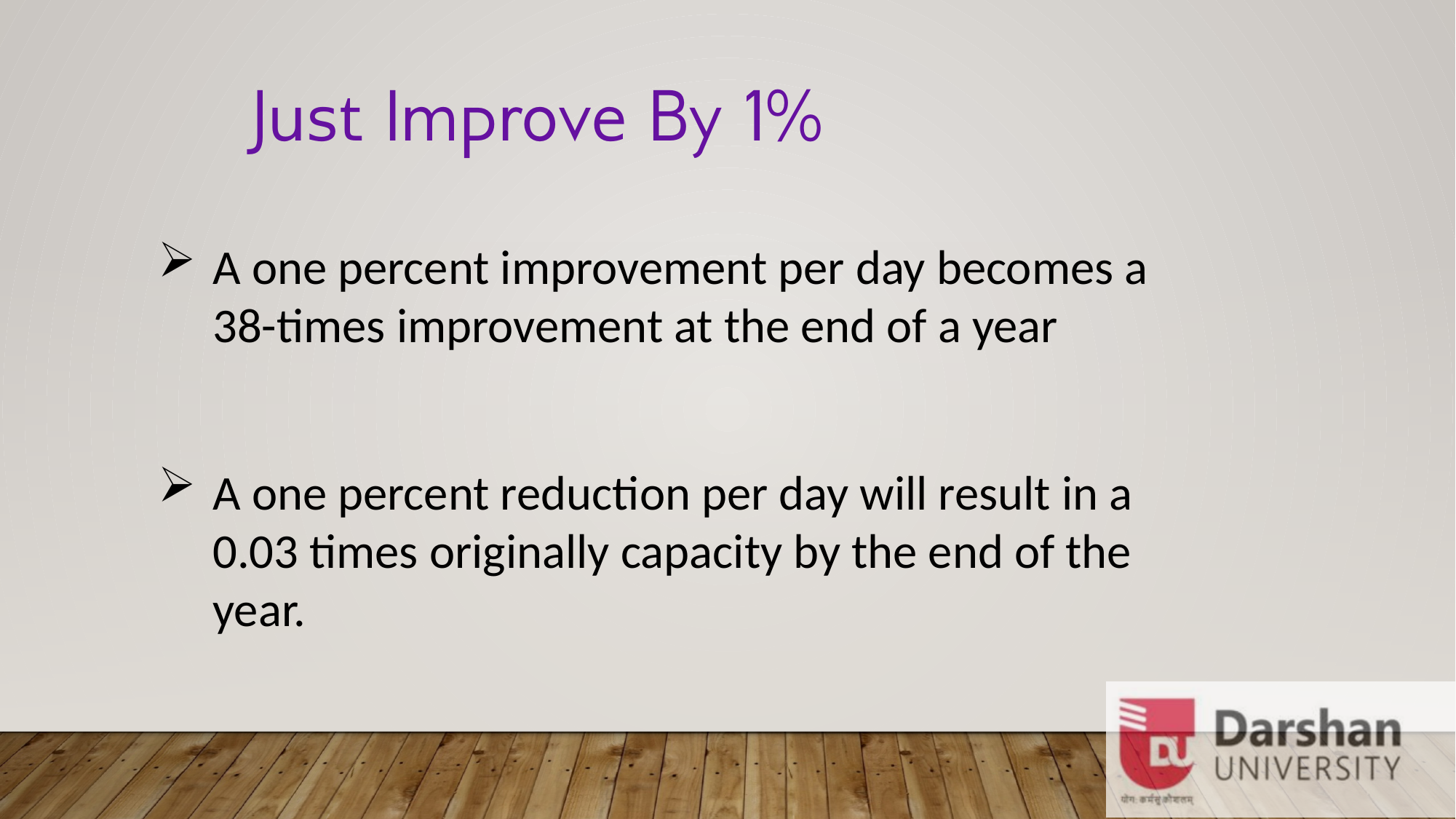

Just Improve By 1%
A one percent improvement per day becomes a 38-times improvement at the end of a year

A one percent reduction per day will result in a 0.03 times originally capacity by the end of the year.